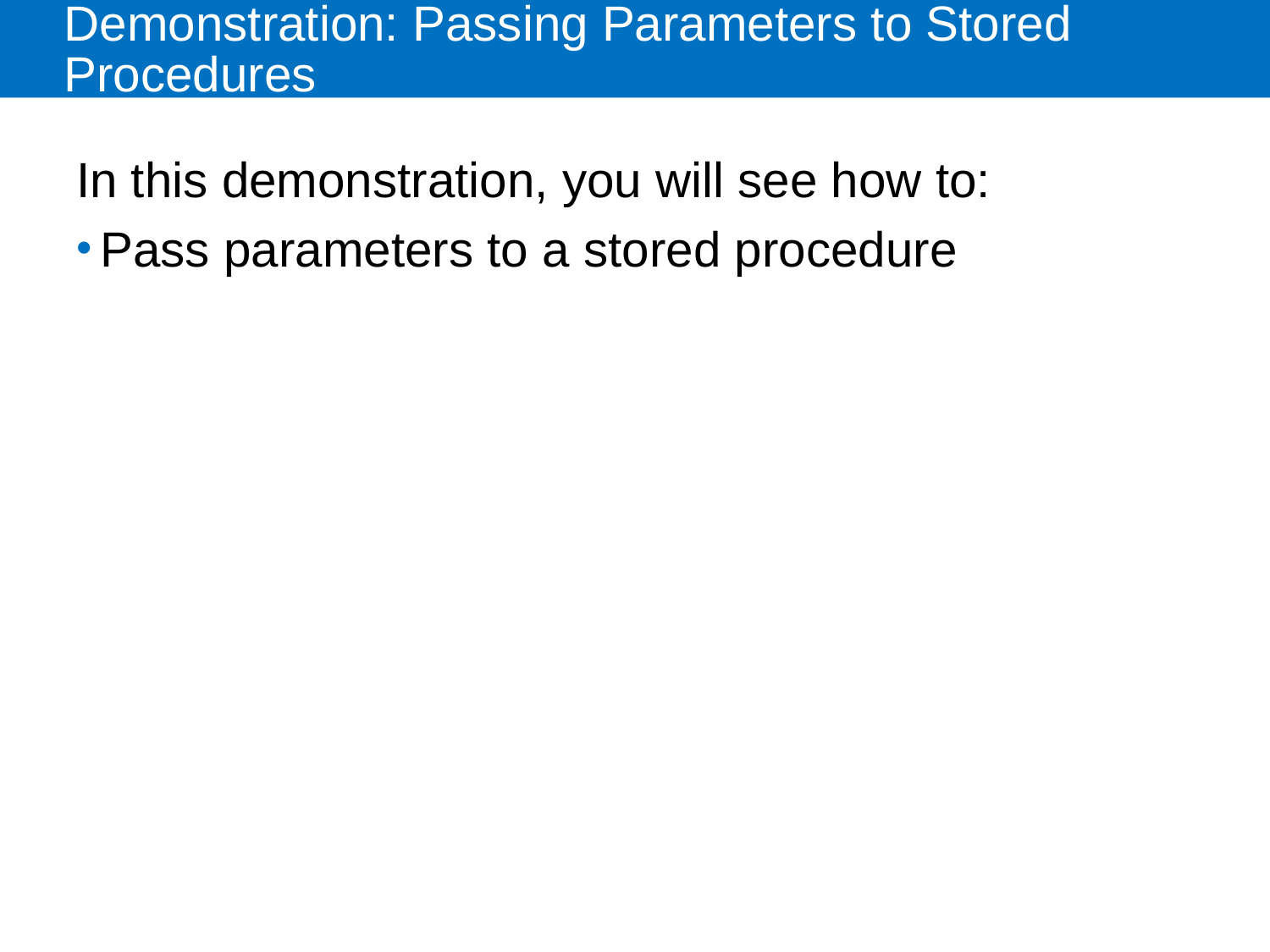

# Demonstration: Passing Parameters to Stored Procedures
In this demonstration, you will see how to:
Pass parameters to a stored procedure